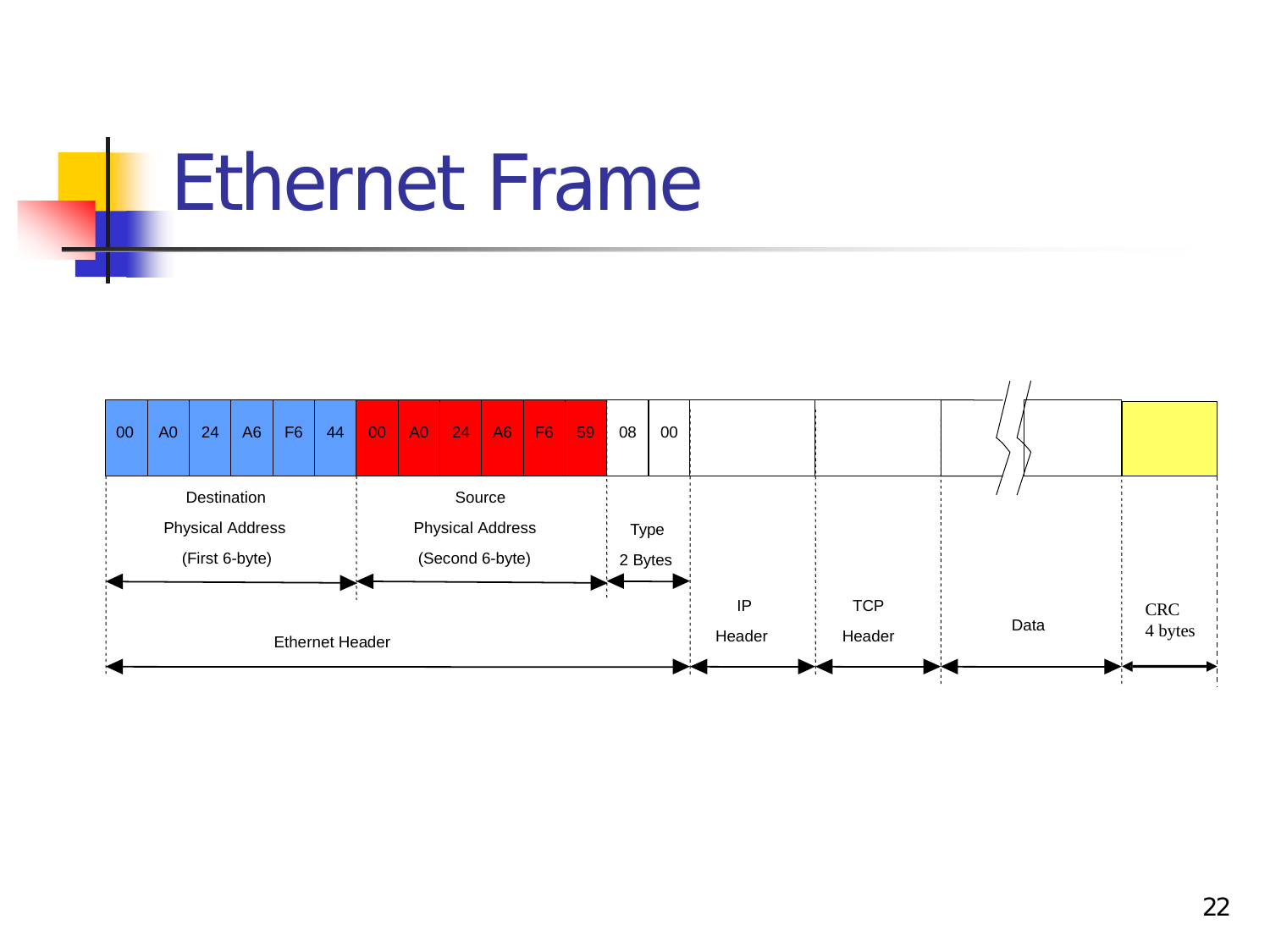

# Ethernet Frame

00	A0	24	A6	F6	44	00	A0	24	A6	F6	59	08	00

Source  Physical Address  (Second 6-byte)
Destination  Physical Address  (First 6-byte)

Type  2 Bytes

IP
TCP
Header

CRC
4 bytes

Data

Header

Ethernet Header

22